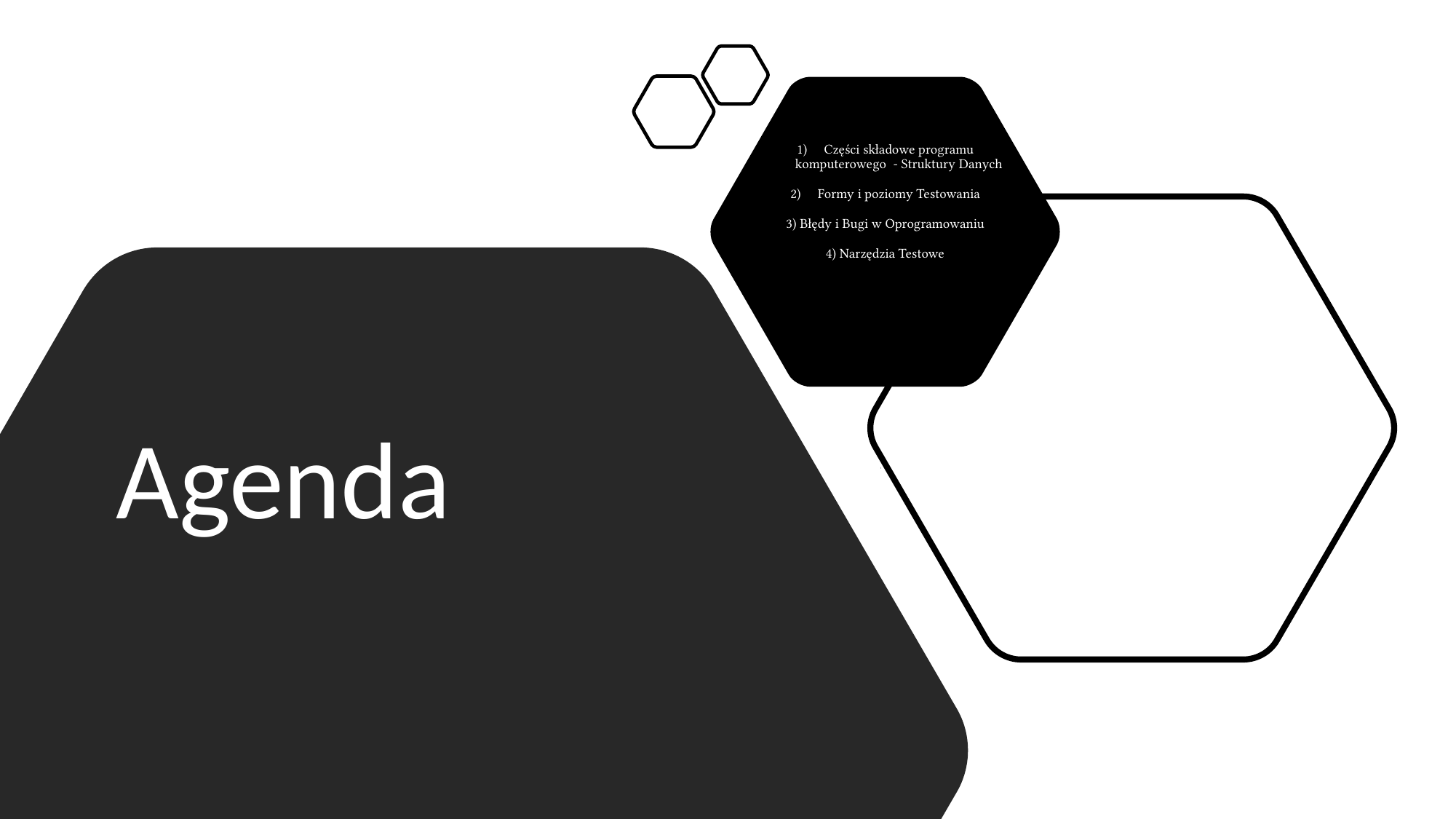

Części składowe programu komputerowego  - Struktury Danych
Formy i poziomy Testowania
3) Błędy i Bugi w Oprogramowaniu
4) Narzędzia Testowe

# Agenda